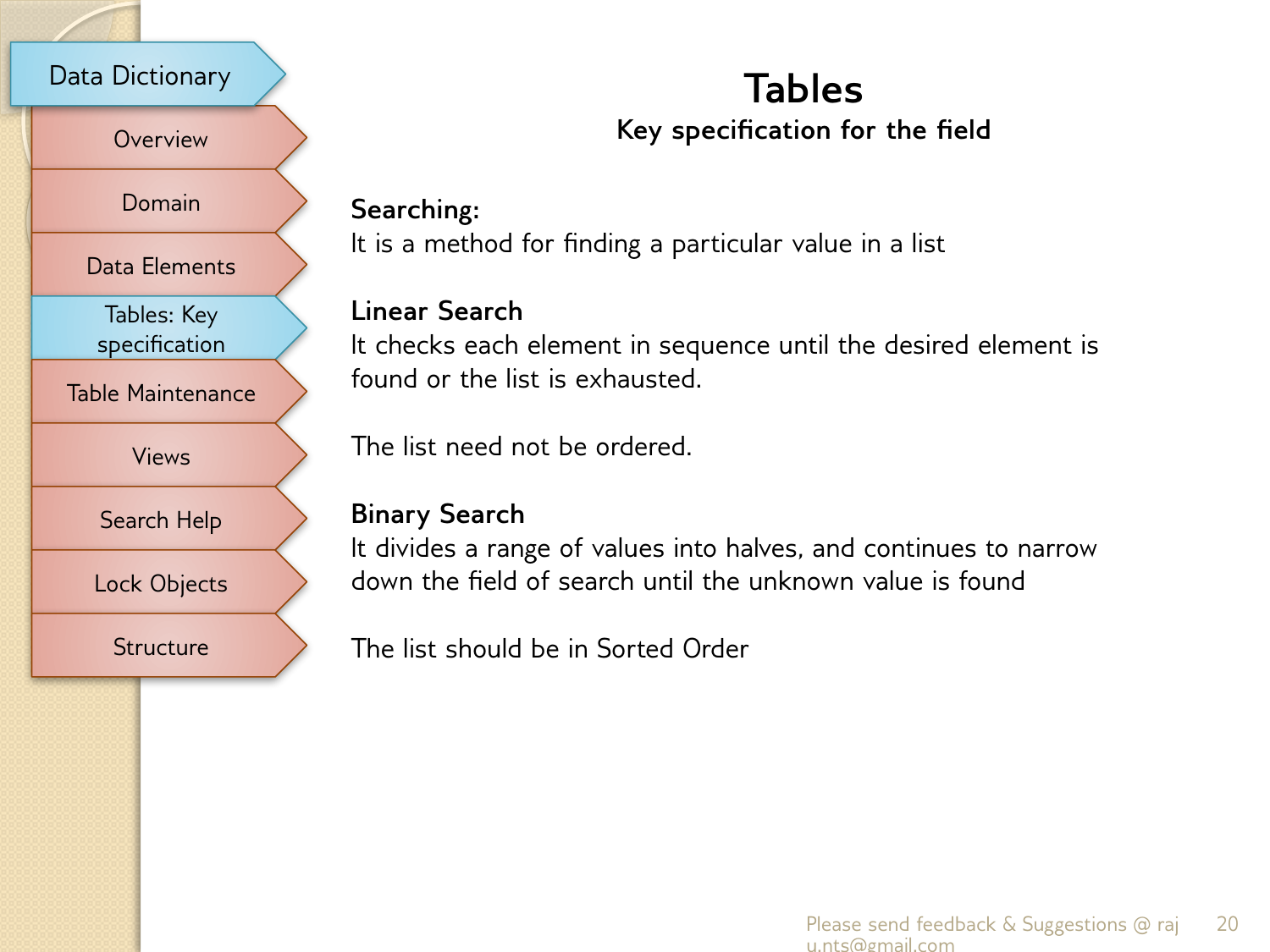

Data Dictionary
Tables
Key specification for the field
Overview
Domain
Searching:
It is a method for finding a particular value in a list

Linear Search
It checks each element in sequence until the desired element is found or the list is exhausted.

The list need not be ordered.

Binary Search
It divides a range of values into halves, and continues to narrow down the field of search until the unknown value is found

The list should be in Sorted Order

Data Elements
Tables: Key specification
Table Maintenance
Views
Search Help
Lock Objects
Structure
Please send feedback & Suggestions @ raju.nts@gmail.com
20